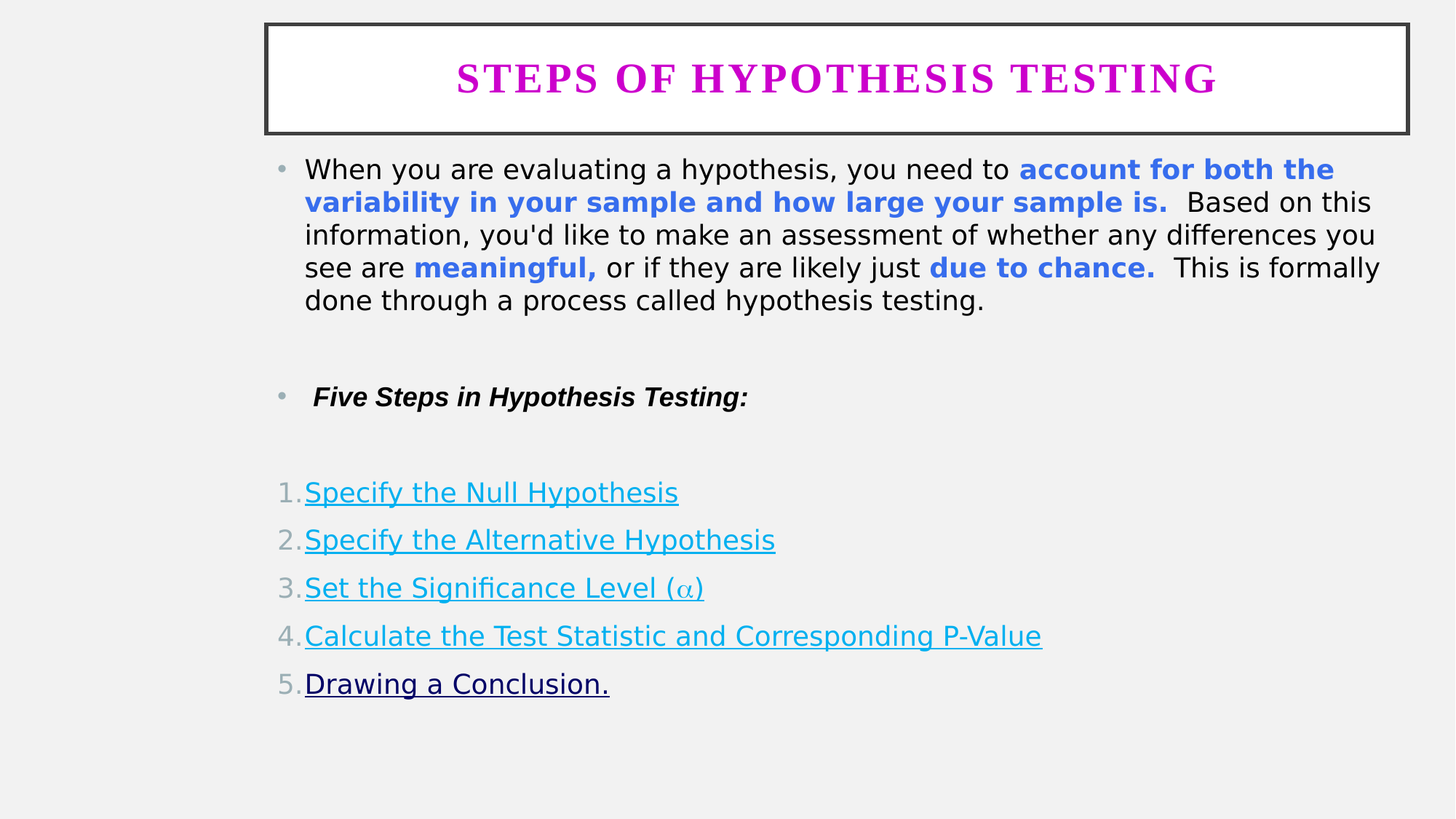

# Steps of hypothesis testing
When you are evaluating a hypothesis, you need to account for both the variability in your sample and how large your sample is.  Based on this information, you'd like to make an assessment of whether any differences you see are meaningful, or if they are likely just due to chance.  This is formally done through a process called hypothesis testing.

 Five Steps in Hypothesis Testing:

Specify the Null Hypothesis
Specify the Alternative Hypothesis
Set the Significance Level (α)
Calculate the Test Statistic and Corresponding P-Value
Drawing a Conclusion.